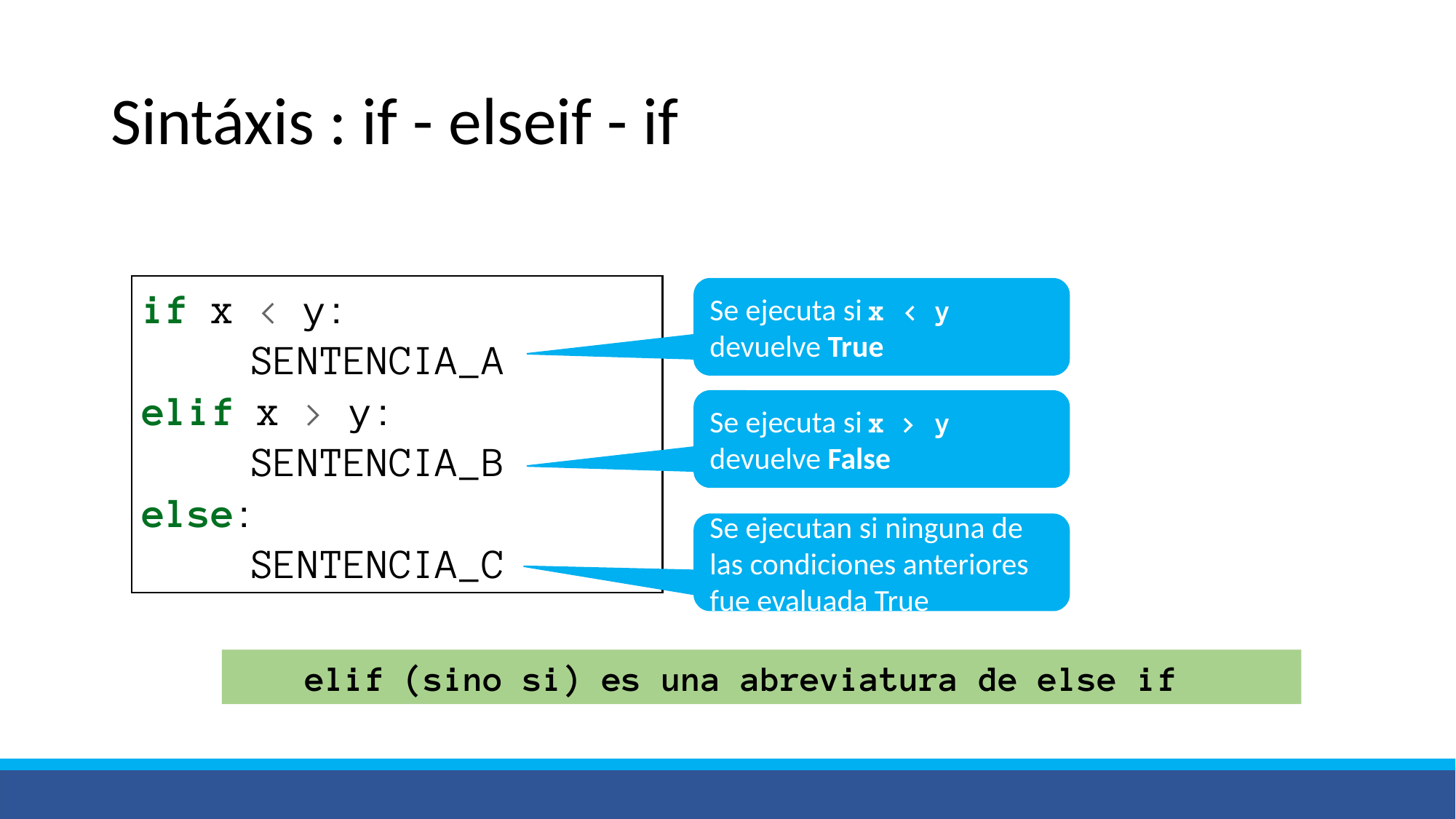

# Sintáxis : if - elseif - if

if x < y:
	SENTENCIA_A
elif x > y:
	SENTENCIA_B
else:
	SENTENCIA_C
Se ejecuta si x < y devuelve True
Se ejecuta si x > y devuelve False
Se ejecutan si ninguna de las condiciones anteriores fue evaluada True
elif (sino si) es una abreviatura de else if